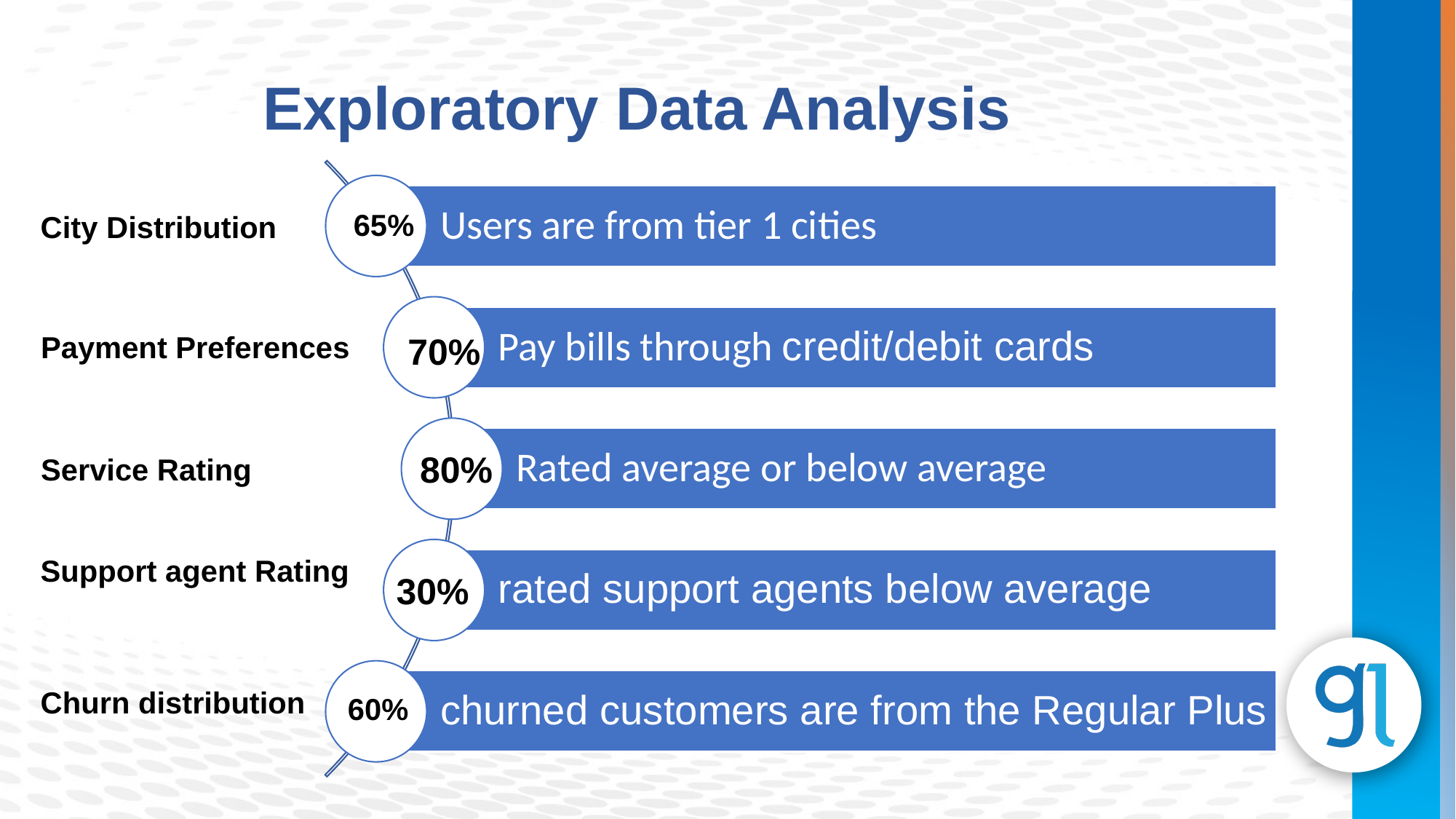

Exploratory Data Analysis
Users are from tier 1 cities
Pay bills through credit/debit cards
Rated average or below average
rated support agents below average
churned customers are from the Regular Plus
65%
City Distribution
Payment Preferences
70%
80%
Service Rating
Support agent Rating
30%
Churn distribution
60%